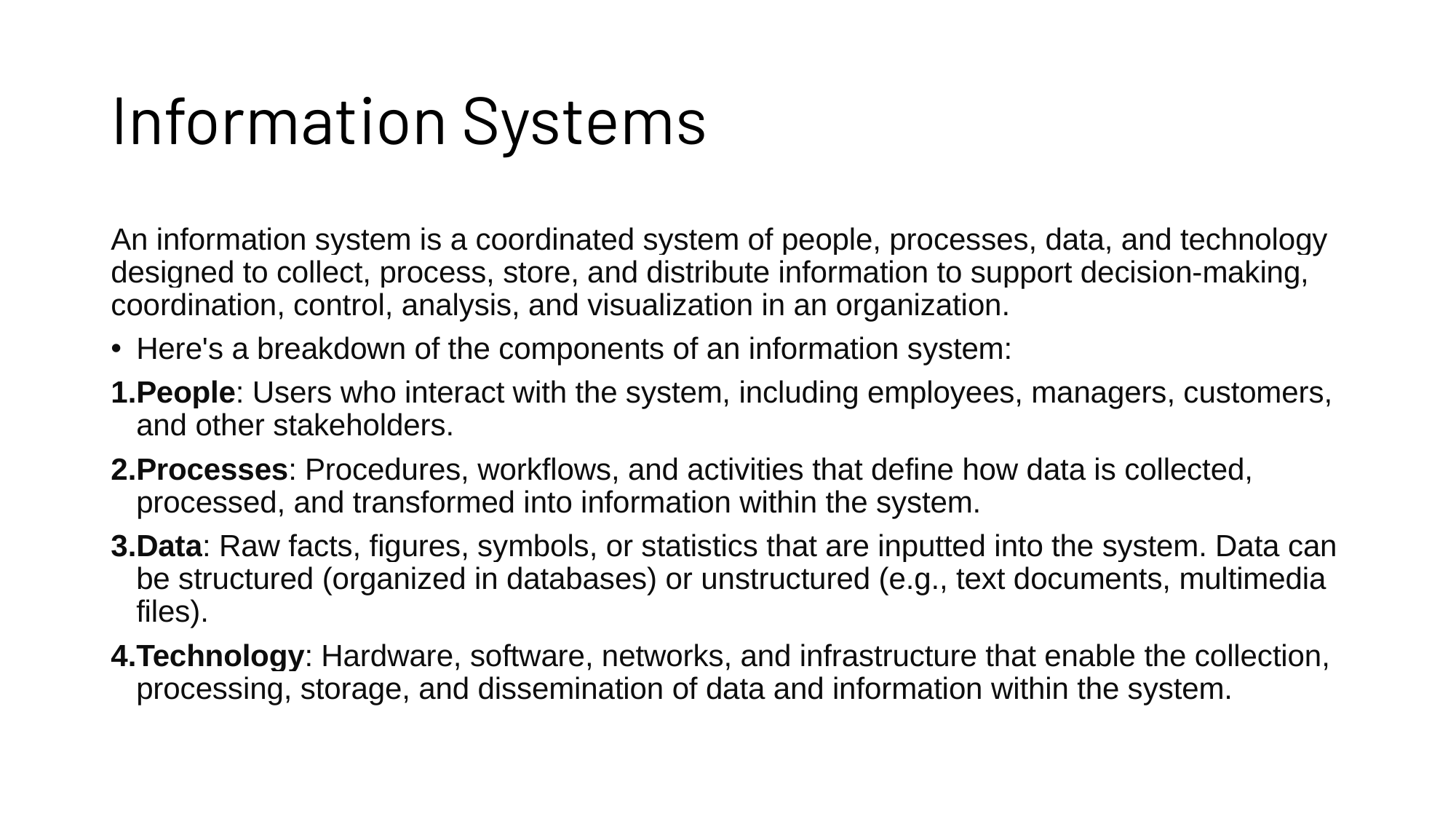

# Information Systems
An information system is a coordinated system of people, processes, data, and technology designed to collect, process, store, and distribute information to support decision-making, coordination, control, analysis, and visualization in an organization.
Here's a breakdown of the components of an information system:
People: Users who interact with the system, including employees, managers, customers, and other stakeholders.
Processes: Procedures, workflows, and activities that define how data is collected, processed, and transformed into information within the system.
Data: Raw facts, figures, symbols, or statistics that are inputted into the system. Data can be structured (organized in databases) or unstructured (e.g., text documents, multimedia files).
Technology: Hardware, software, networks, and infrastructure that enable the collection, processing, storage, and dissemination of data and information within the system.